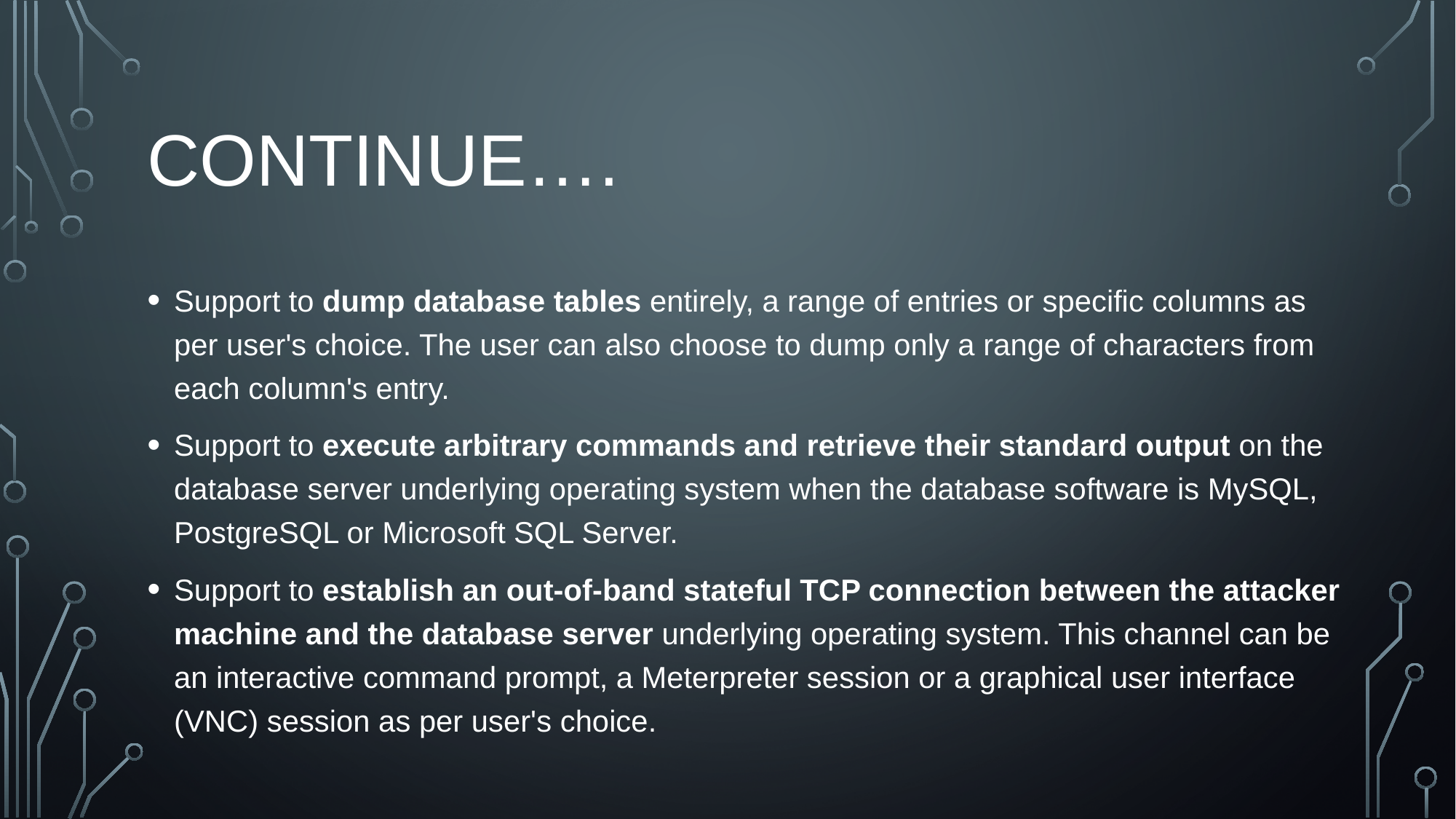

# Continue….
Support to dump database tables entirely, a range of entries or specific columns as per user's choice. The user can also choose to dump only a range of characters from each column's entry.
Support to execute arbitrary commands and retrieve their standard output on the database server underlying operating system when the database software is MySQL, PostgreSQL or Microsoft SQL Server.
Support to establish an out-of-band stateful TCP connection between the attacker machine and the database server underlying operating system. This channel can be an interactive command prompt, a Meterpreter session or a graphical user interface (VNC) session as per user's choice.